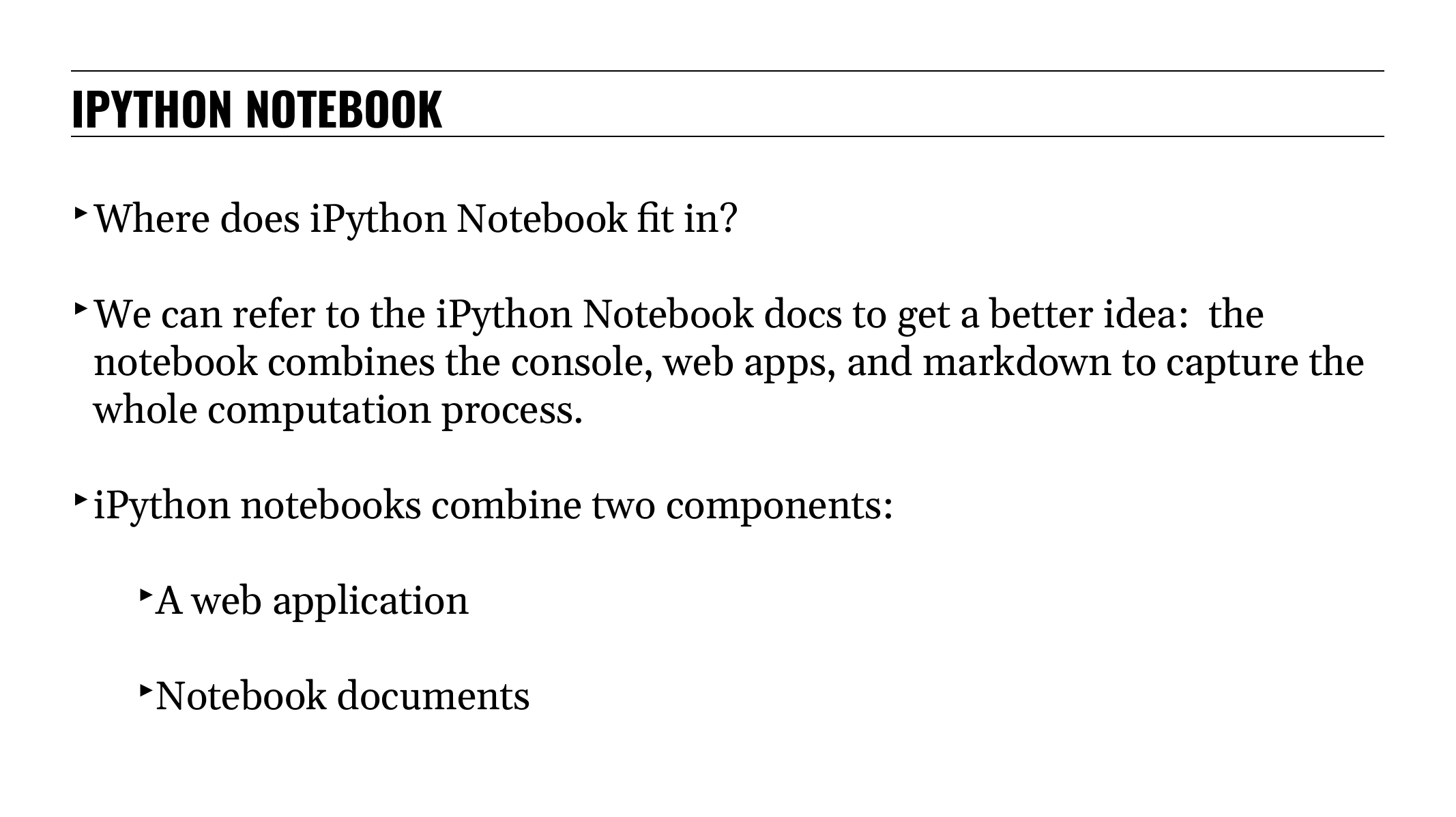

IPYTHON NOTEBOOK

Where does iPython Notebook fit in?

We can refer to the iPython Notebook docs to get a better idea:  the notebook combines the console, web apps, and markdown to capture the whole computation process.

iPython notebooks combine two components:

A web application

Notebook documents